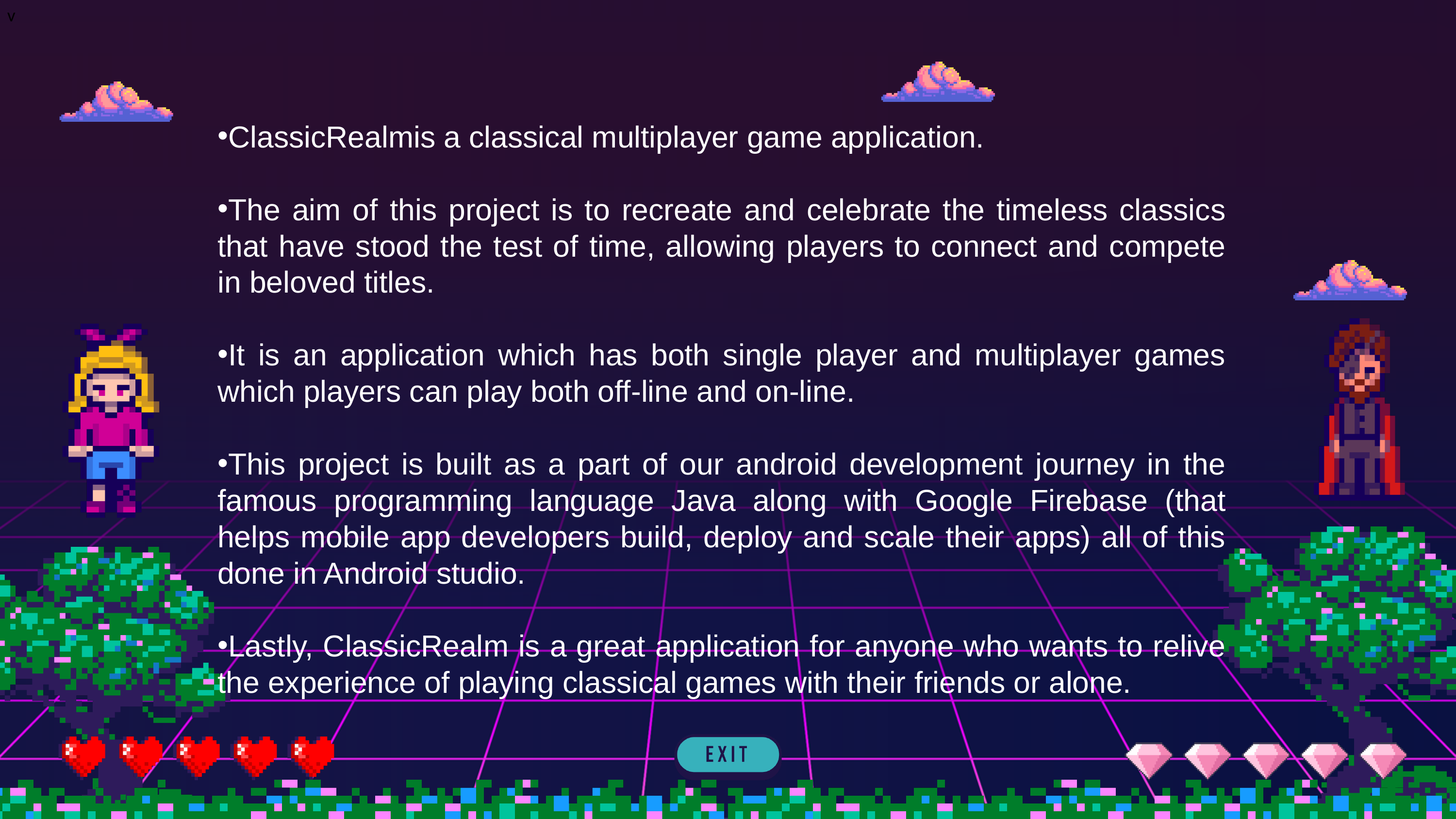

v

ClassicRealmis a classical multiplayer game application.

The aim of this project is to recreate and celebrate the timeless classics that have stood the test of time, allowing players to connect and compete in beloved titles.

It is an application which has both single player and multiplayer games which players can play both off-line and on-line.

This project is built as a part of our android development journey in the famous programming language Java along with Google Firebase (that helps mobile app developers build, deploy and scale their apps) all of this done in Android studio.

Lastly, ClassicRealm is a great application for anyone who wants to relive the experience of playing classical games with their friends or alone.